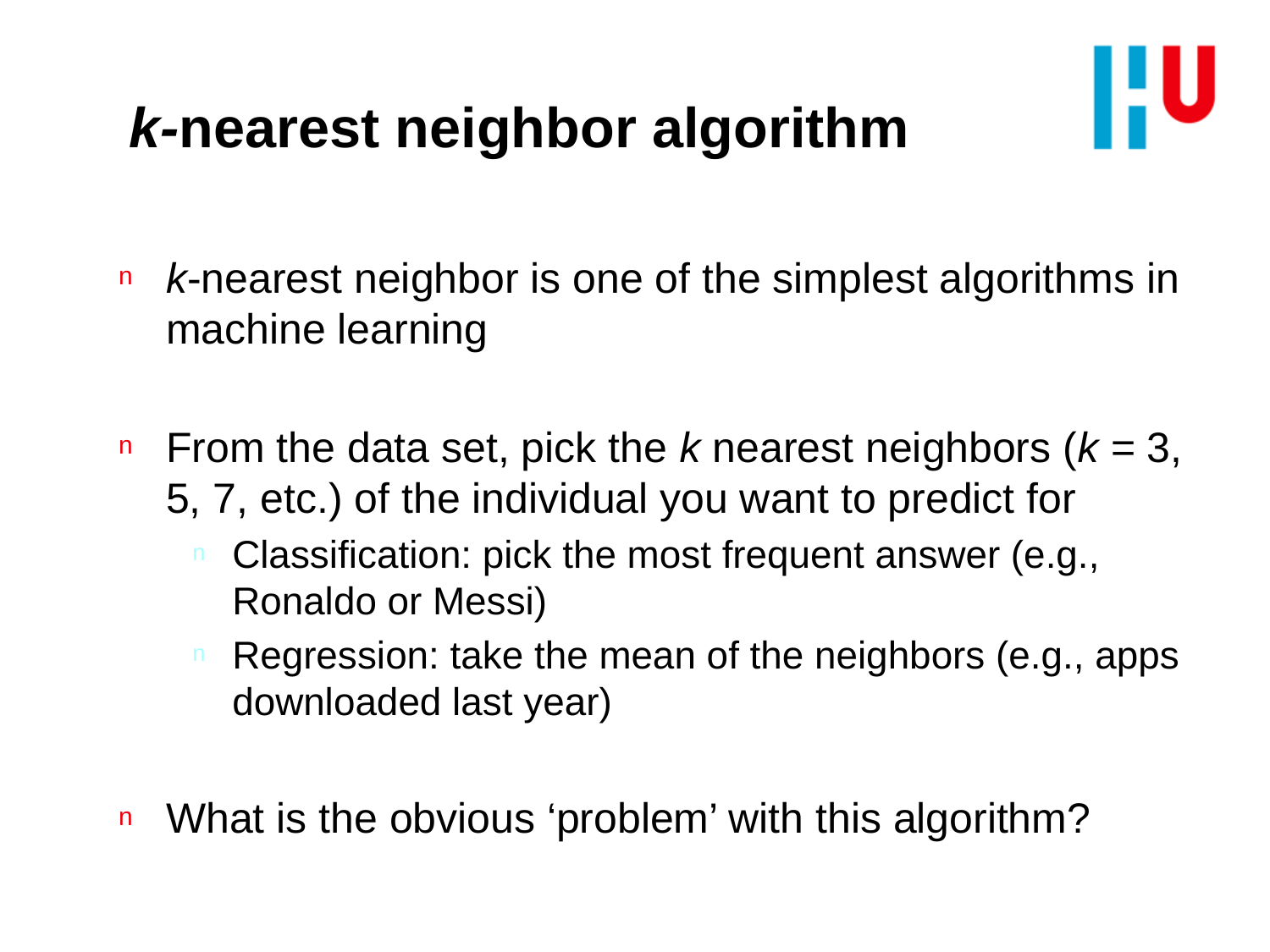

# k-nearest neighbor algorithm
k-nearest neighbor is one of the simplest algorithms in machine learning

From the data set, pick the k nearest neighbors (k = 3, 5, 7, etc.) of the individual you want to predict for
Classification: pick the most frequent answer (e.g., Ronaldo or Messi)
Regression: take the mean of the neighbors (e.g., apps downloaded last year)

What is the obvious ‘problem’ with this algorithm?